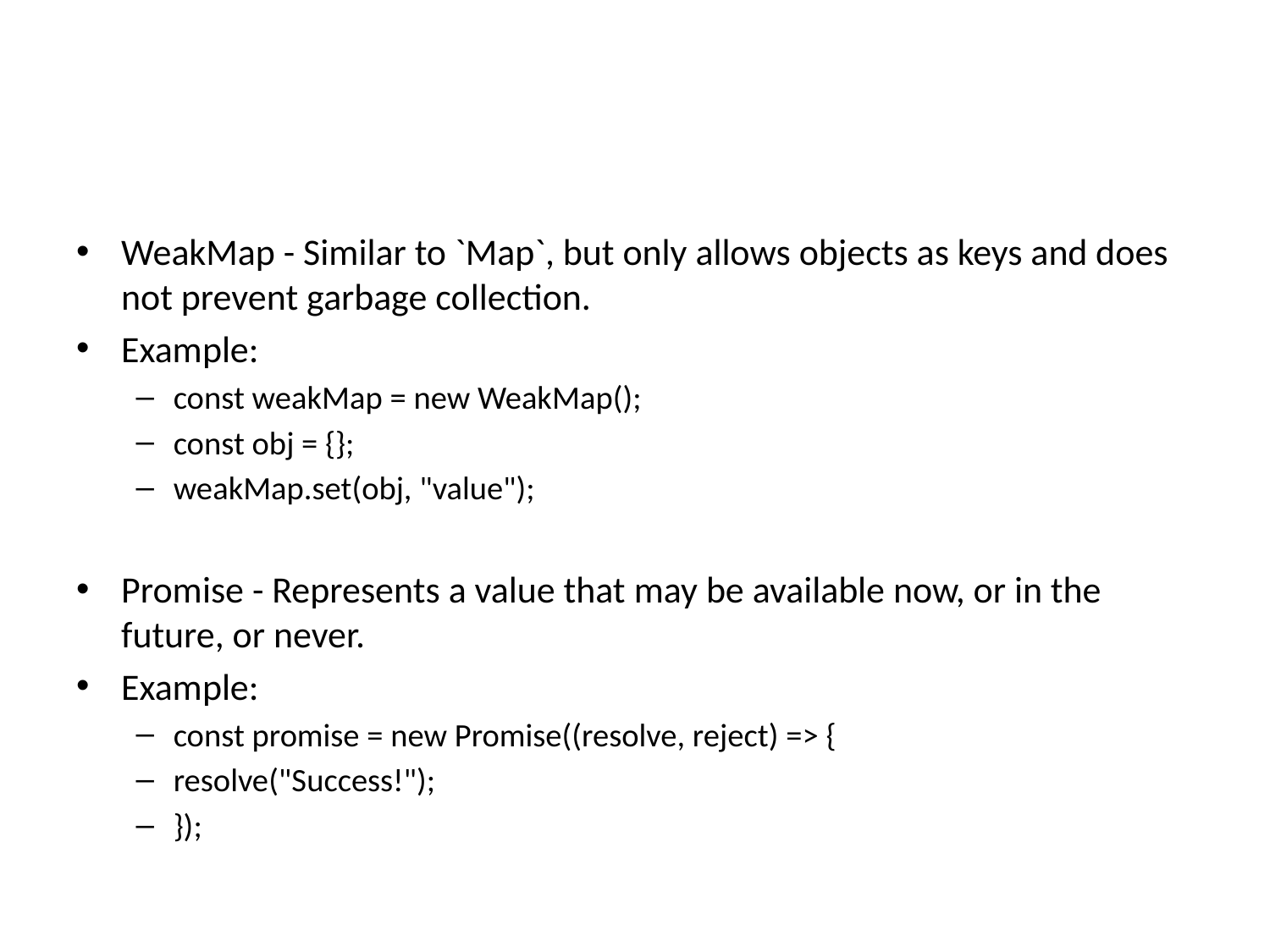

#
WeakMap - Similar to `Map`, but only allows objects as keys and does not prevent garbage collection.
Example:
const weakMap = new WeakMap();
const obj = {};
weakMap.set(obj, "value");

Promise - Represents a value that may be available now, or in the future, or never.
Example:
const promise = new Promise((resolve, reject) => {
resolve("Success!");
});